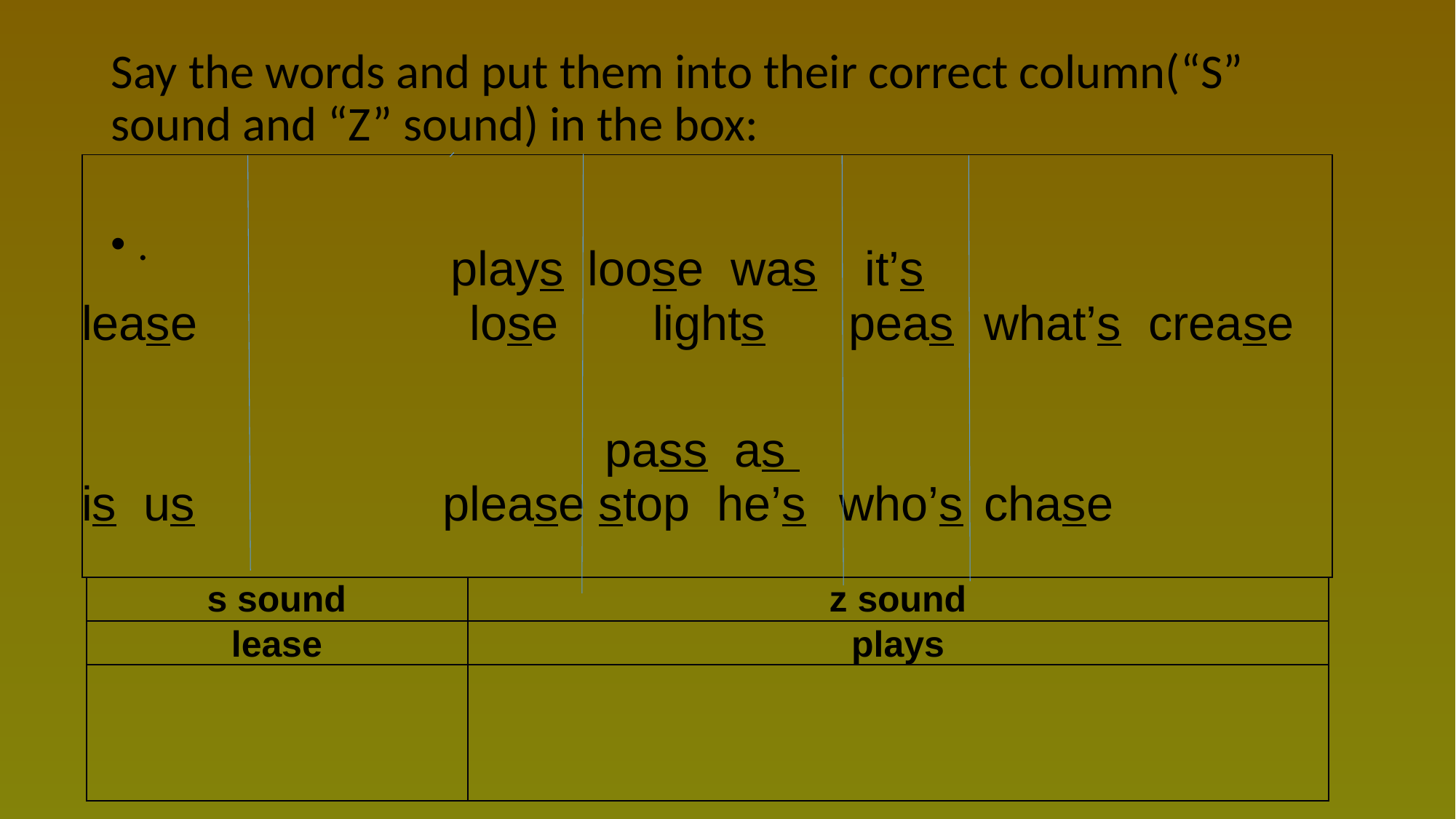

# Say the words and put them into their correct column(“S” sound and “Z” sound) in the box:
| lease | plays lose | loose was lights | it’s peas | what’s crease |
| --- | --- | --- | --- | --- |
| is us | please | pass as stop he’s | who’s | chase |
|  |  |  |  |  |
.

| s sound | z sound |
| --- | --- |
| lease | plays |
|  |  |